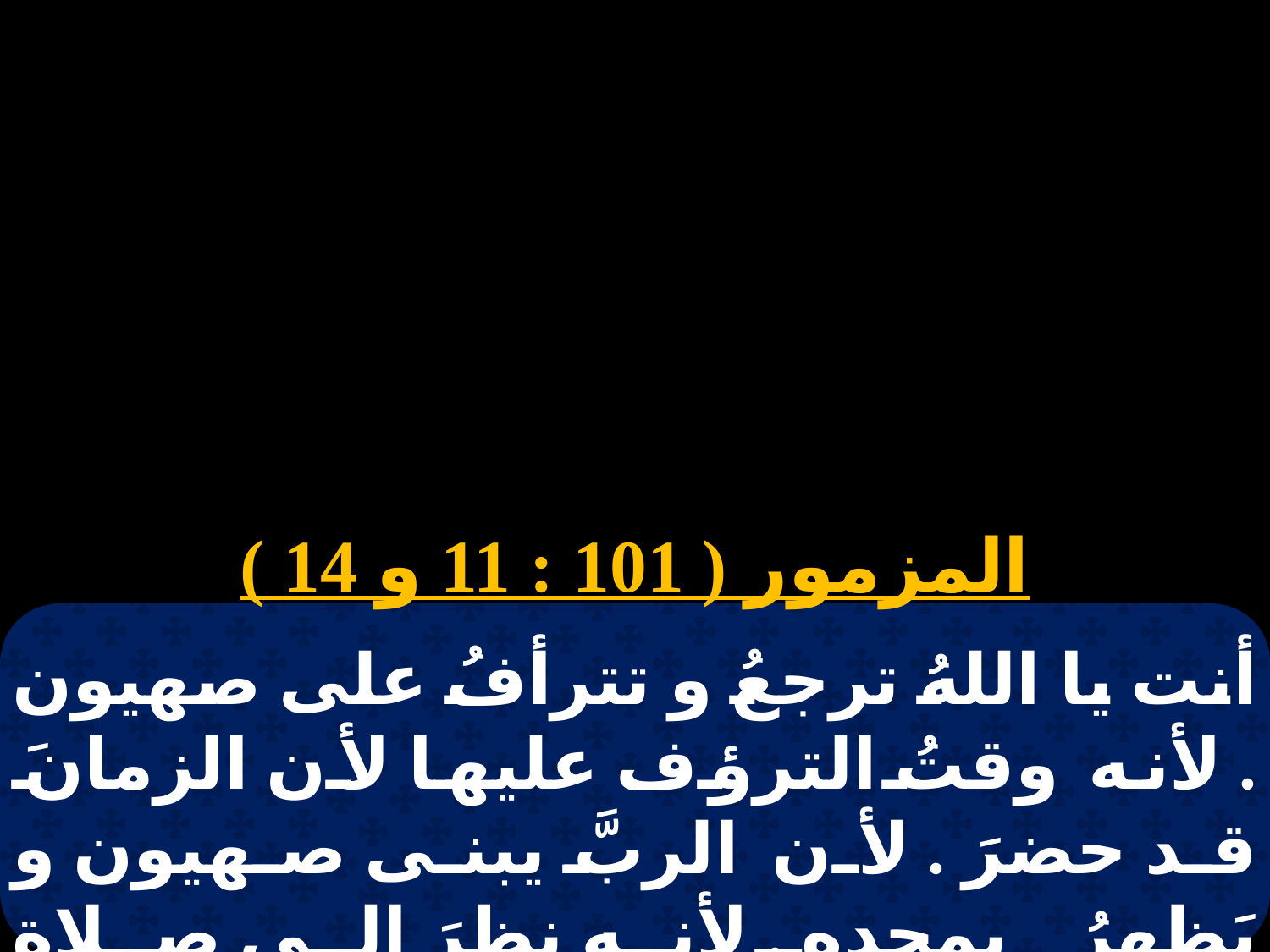

المزمور ( 101 : 11 و 14 )
أنت يا اللهُ ترجعُ و تترأفُ على صهيون . لأنه وقتُ الترؤف عليها لأن الزمانَ قد حضرَ . لأن الربَّ يبنى صهيون و يَظهرُ بمجدِهِ . لأنه نظرَ إلى صلاةِ المساكين .